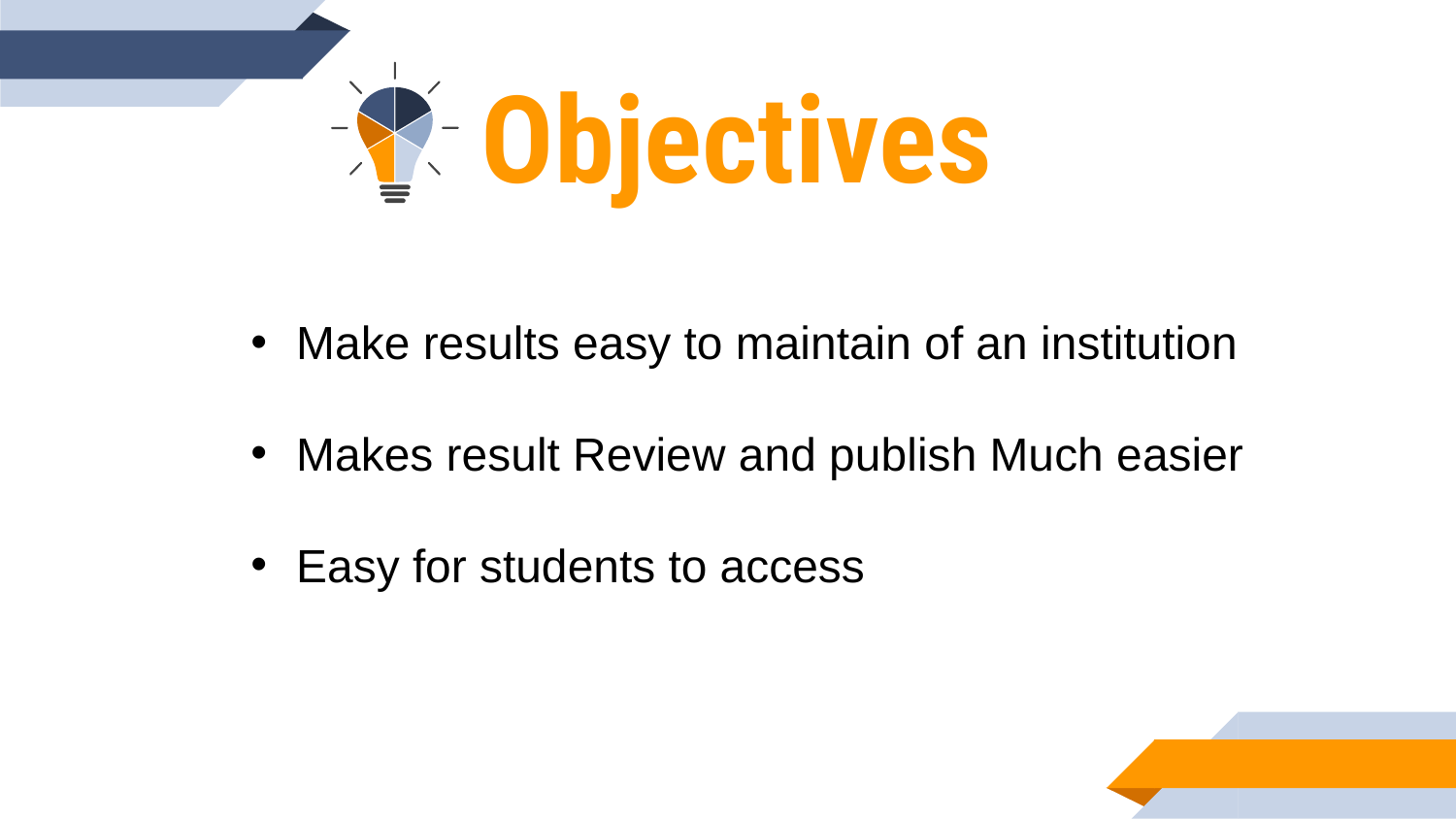

Objectives

Make results easy to maintain of an institution

Makes result Review and publish Much easier

Easy for students to access